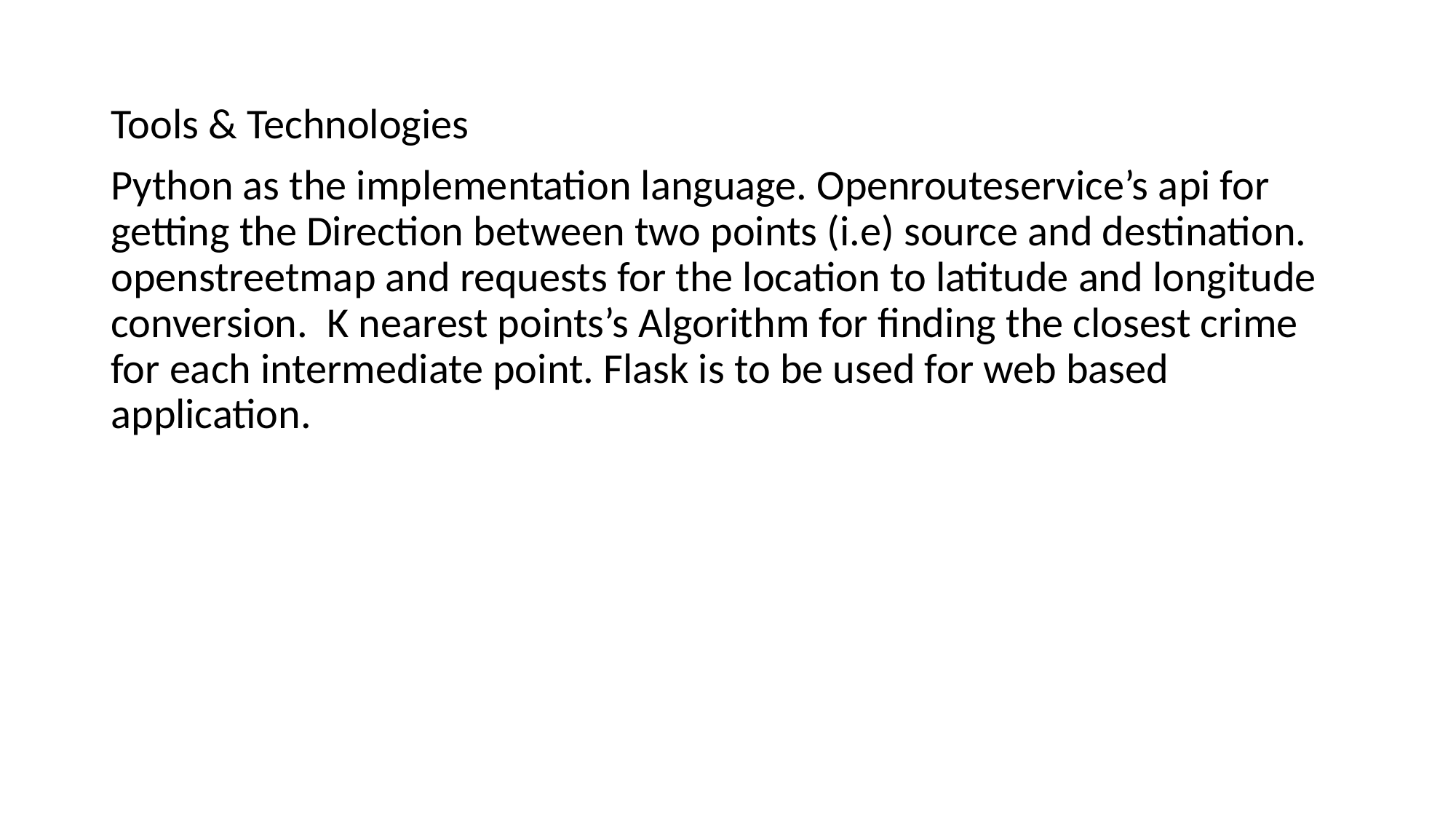

Tools & Technologies
Python as the implementation language. Openrouteservice’s api for getting the Direction between two points (i.e) source and destination.  openstreetmap and requests for the location to latitude and longitude conversion.  K nearest points’s Algorithm for finding the closest crime for each intermediate point. Flask is to be used for web based application.